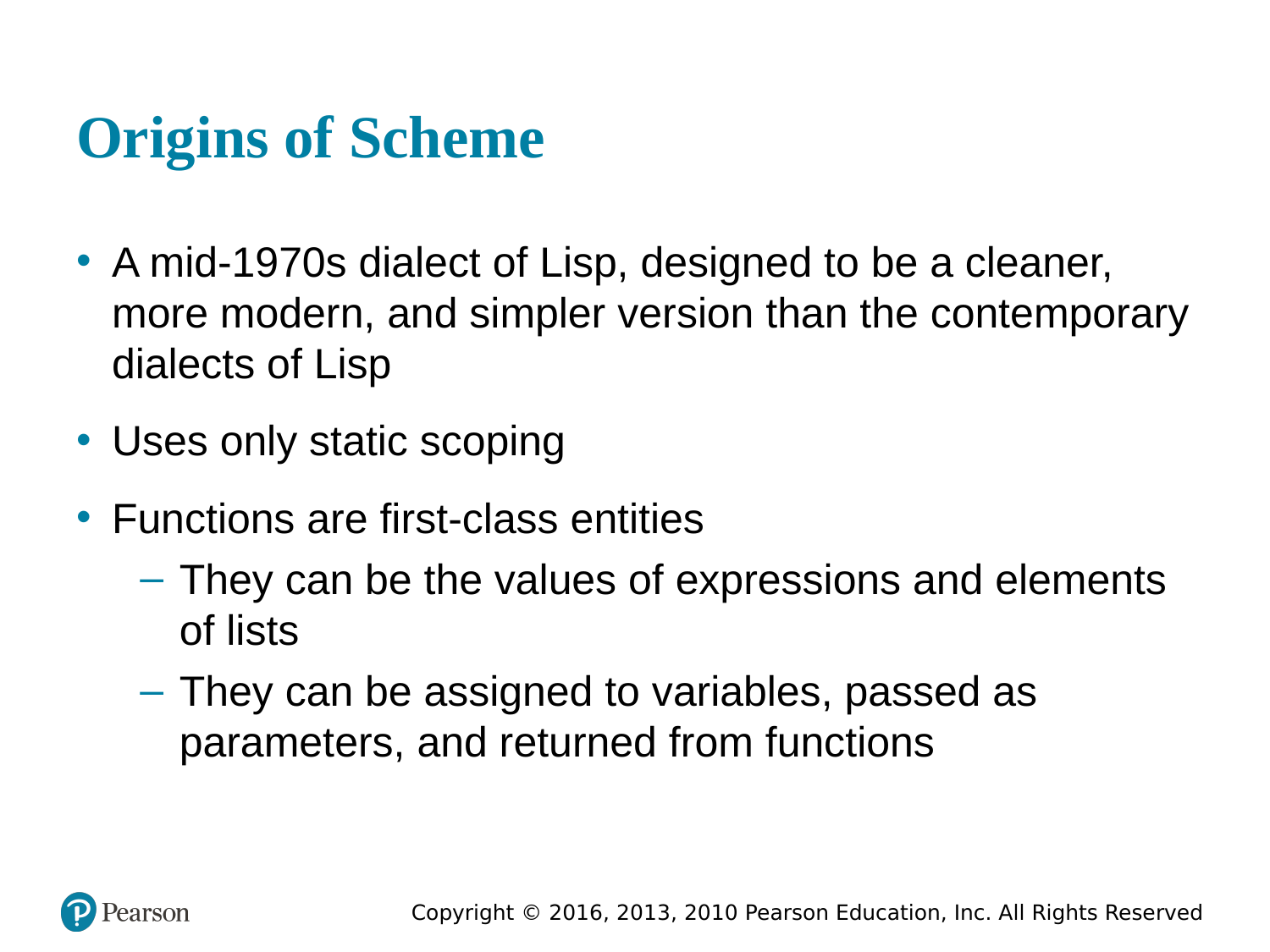

# Origins of Scheme
A mid-1970s dialect of Lisp, designed to be a cleaner, more modern, and simpler version than the contemporary dialects of Lisp
Uses only static scoping
Functions are first-class entities
They can be the values of expressions and elements of lists
They can be assigned to variables, passed as parameters, and returned from functions